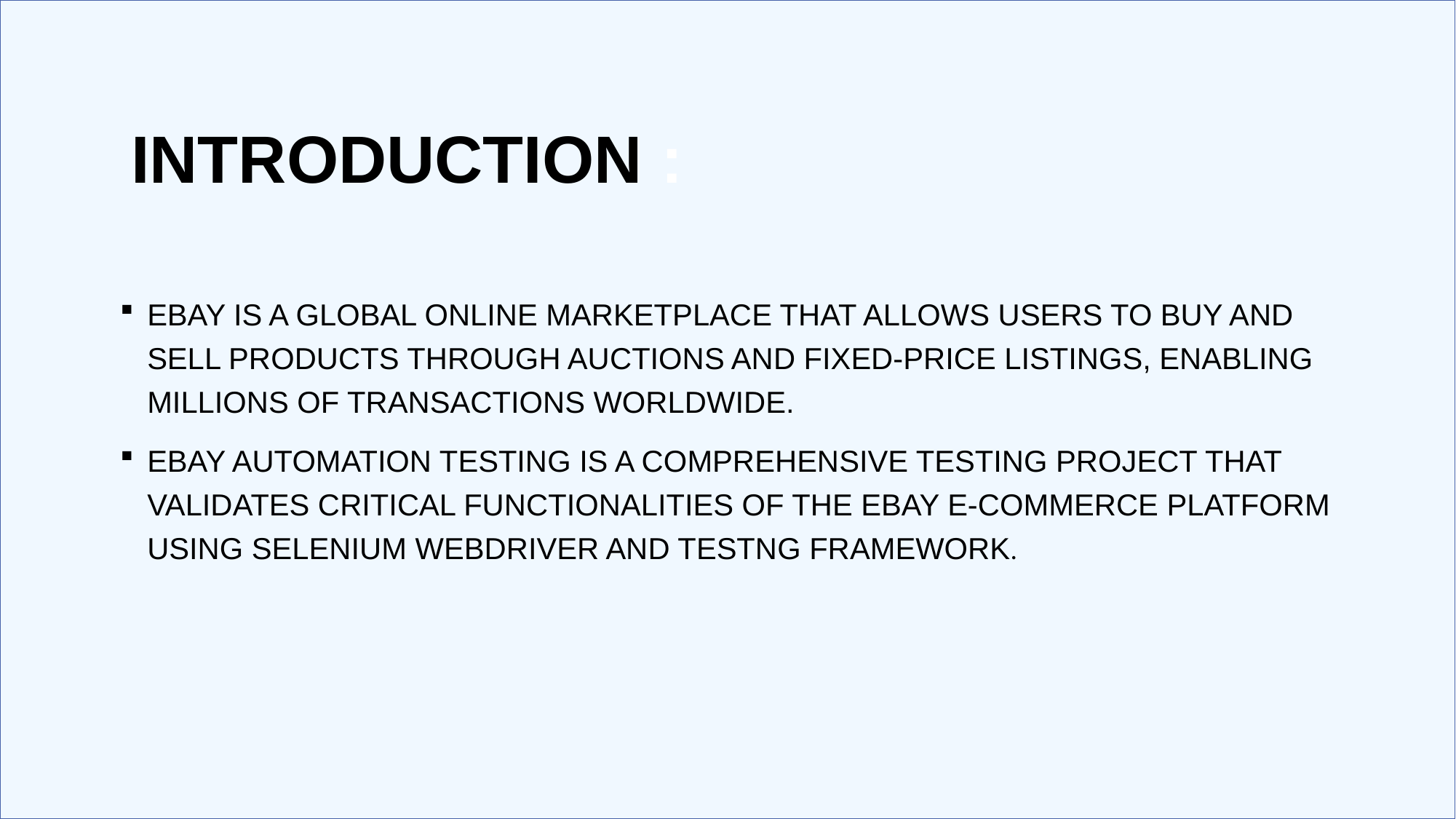

# Introduction :
eBay is a global online marketplace that allows users to buy and sell products through auctions and fixed-price listings, enabling millions of transactions worldwide.
eBay automation testing is a comprehensive testing project that validates critical functionalities of the eBay e-commerce platform using Selenium WebDriver and TestNG framework.